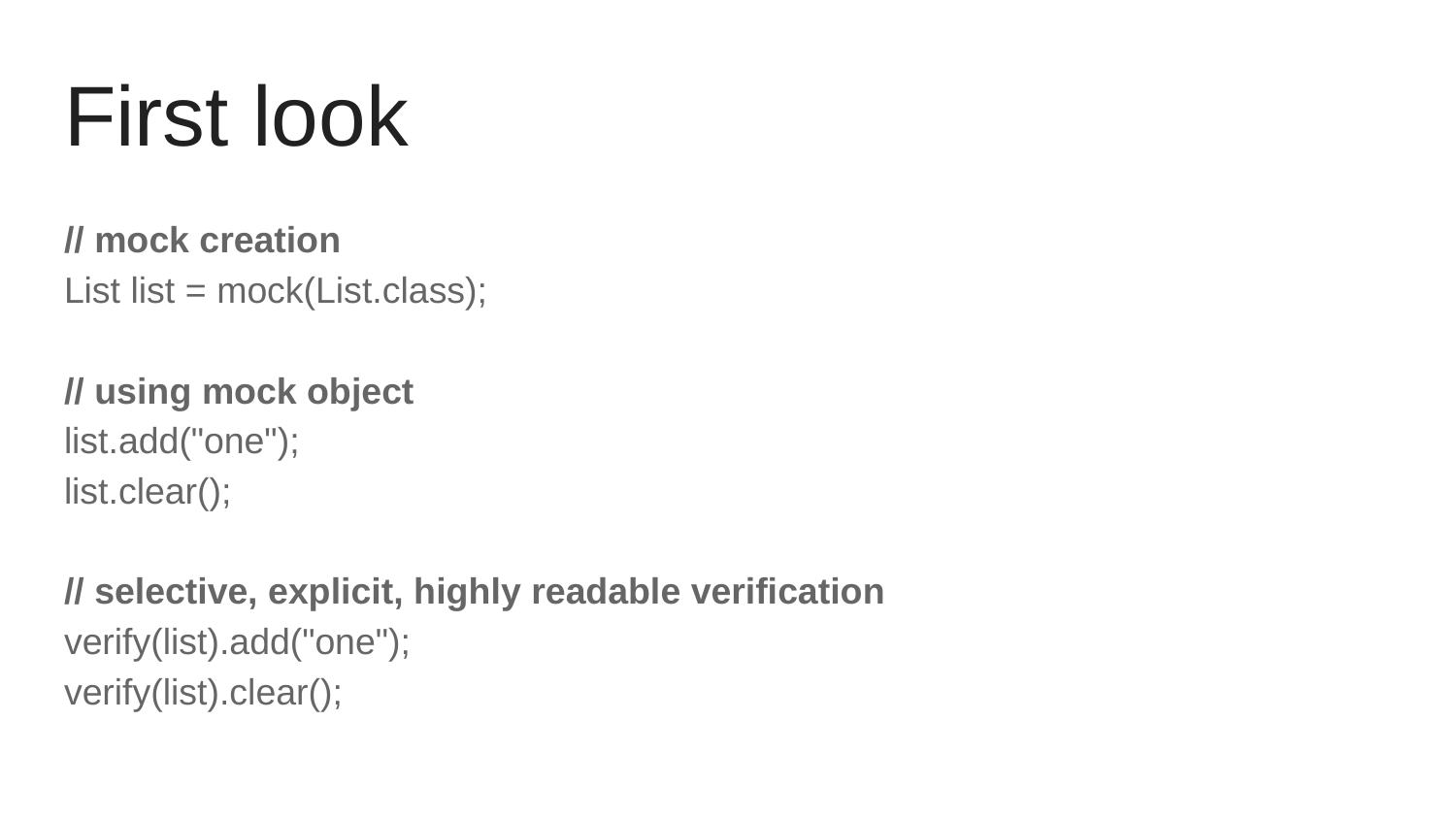

# First look
// mock creation
List list = mock(List.class);
// using mock object
list.add("one");
list.clear();
// selective, explicit, highly readable verification
verify(list).add("one");
verify(list).clear();